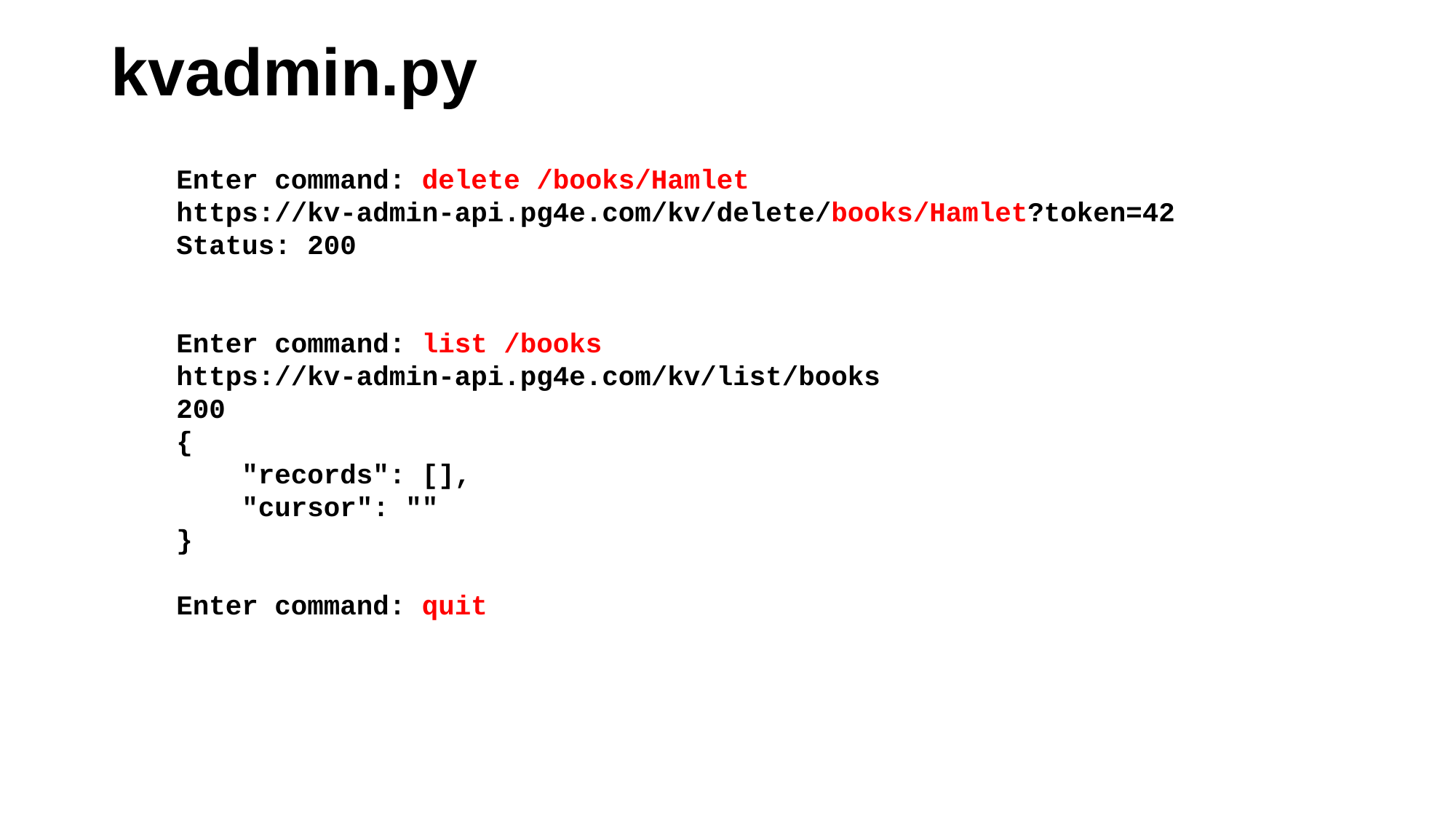

# kvadmin.py
Enter command: delete /books/Hamlet
https://kv-admin-api.pg4e.com/kv/delete/books/Hamlet?token=42
Status: 200

Enter command: list /books
https://kv-admin-api.pg4e.com/kv/list/books
200
{
    "records": [],
    "cursor": ""
}

Enter command: quit